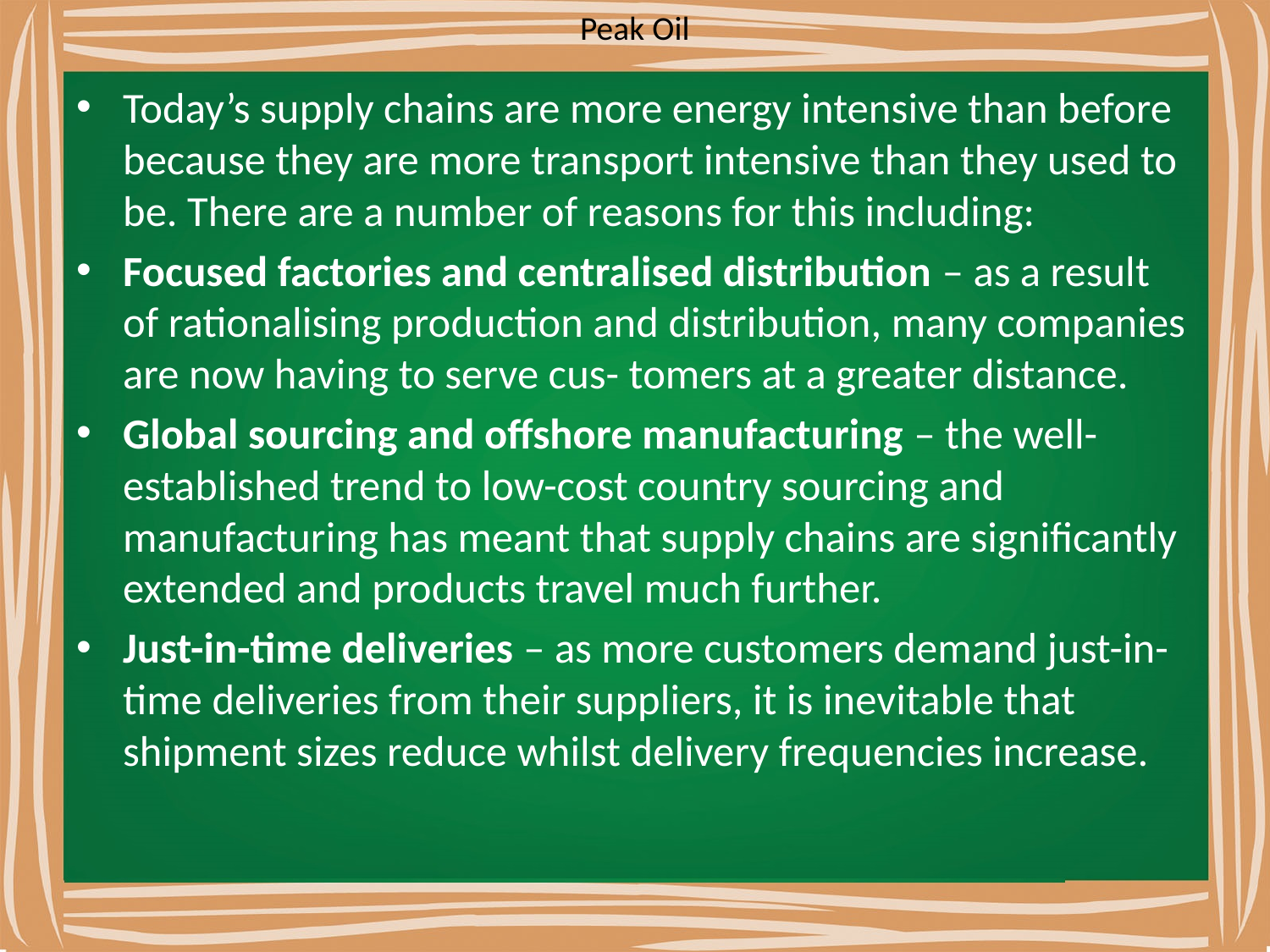

# Peak Oil
Today’s supply chains are more energy intensive than before because they are more transport intensive than they used to be. There are a number of reasons for this including:
Focused factories and centralised distribution – as a result of rationalising production and distribution, many companies are now having to serve cus- tomers at a greater distance.
Global sourcing and offshore manufacturing – the well-established trend to low-cost country sourcing and manufacturing has meant that supply chains are significantly extended and products travel much further.
Just-in-time deliveries – as more customers demand just-in-time deliveries from their suppliers, it is inevitable that shipment sizes reduce whilst delivery frequencies increase.